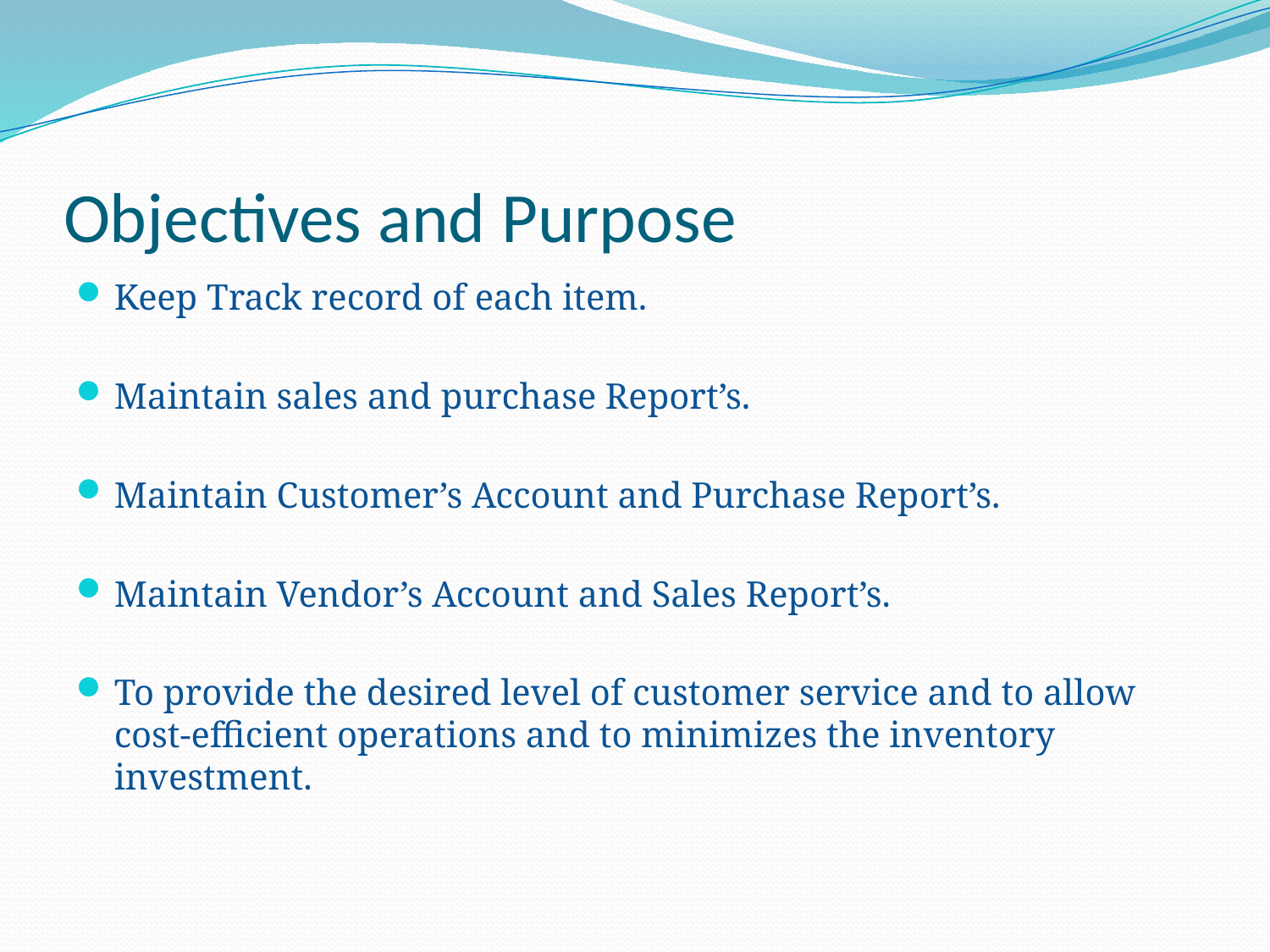

# Objectives and Purpose
Keep Track record of each item.

Maintain sales and purchase Report’s.

Maintain Customer’s Account and Purchase Report’s.

Maintain Vendor’s Account and Sales Report’s.

To provide the desired level of customer service and to allow cost-efficient operations and to minimizes the inventory investment.